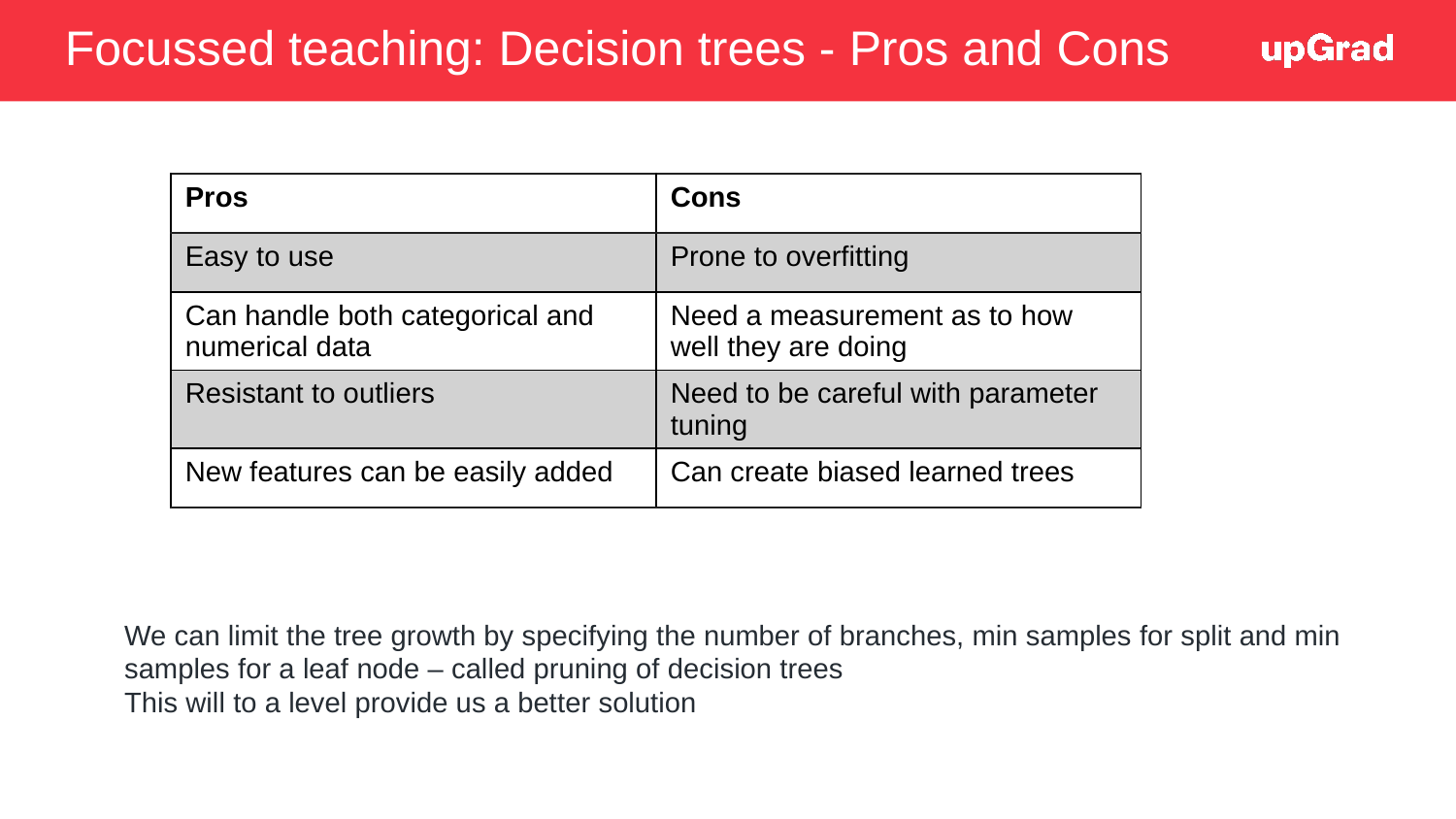

# Focussed teaching: Decision trees - Pros and Cons
| Pros | Cons |
| --- | --- |
| Easy to use | Prone to overfitting |
| Can handle both categorical and numerical data | Need a measurement as to how well they are doing |
| Resistant to outliers | Need to be careful with parameter tuning |
| New features can be easily added | Can create biased learned trees |
We can limit the tree growth by specifying the number of branches, min samples for split and min samples for a leaf node – called pruning of decision trees
This will to a level provide us a better solution